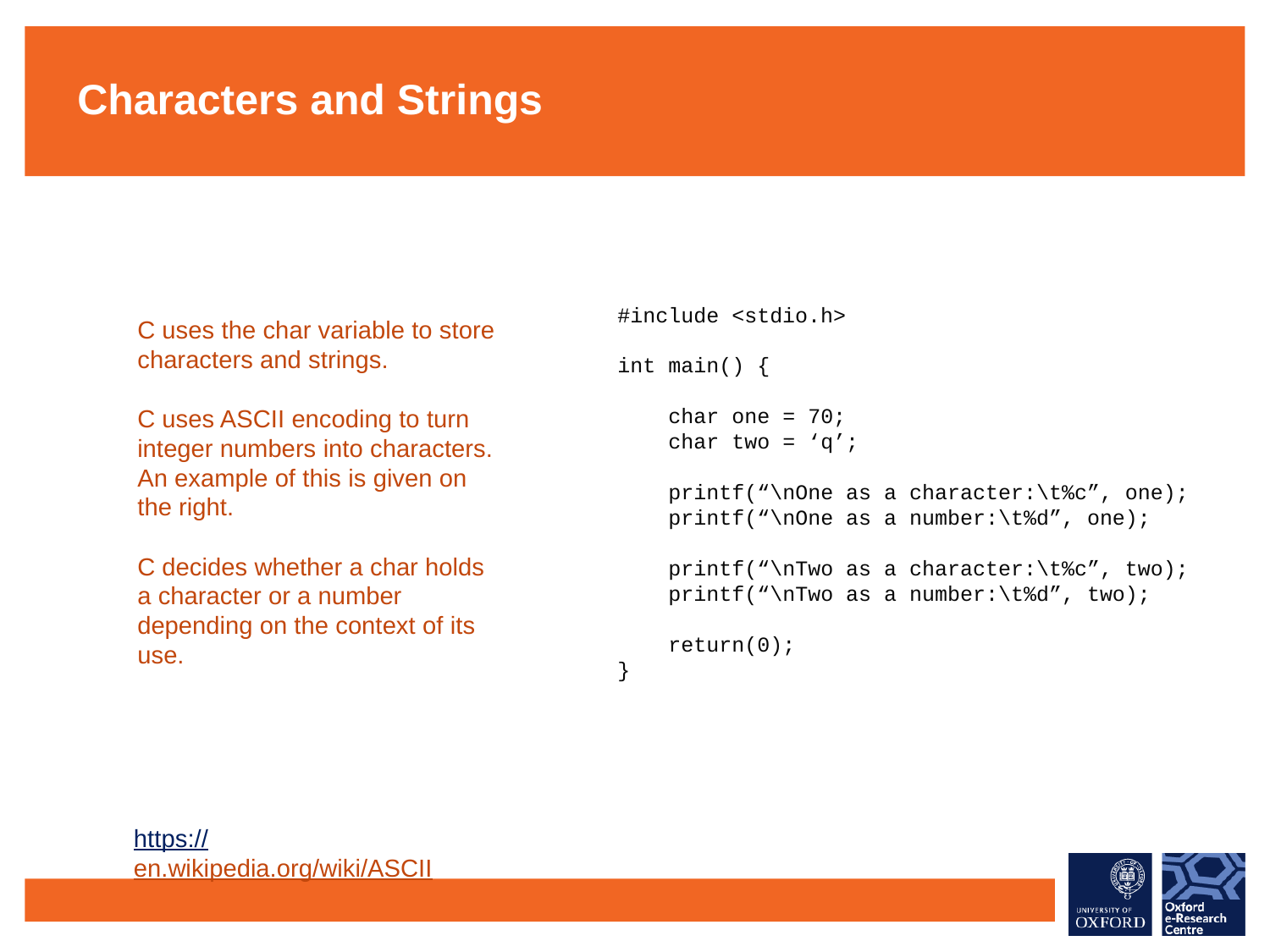

Characters and Strings
#include <stdio.h>

int main() {

    char one = 70;
    char two = ‘q’;

    printf(“\nOne as a character:\t%c”, one);
    printf(“\nOne as a number:\t%d”, one);

    printf(“\nTwo as a character:\t%c”, two);
    printf(“\nTwo as a number:\t%d”, two);

    return(0);
}
C uses the char variable to store characters and strings.

C uses ASCII encoding to turn integer numbers into characters. An example of this is given on the right.

C decides whether a char holds a character or a number depending on the context of its use.
https://en.wikipedia.org/wiki/ASCII